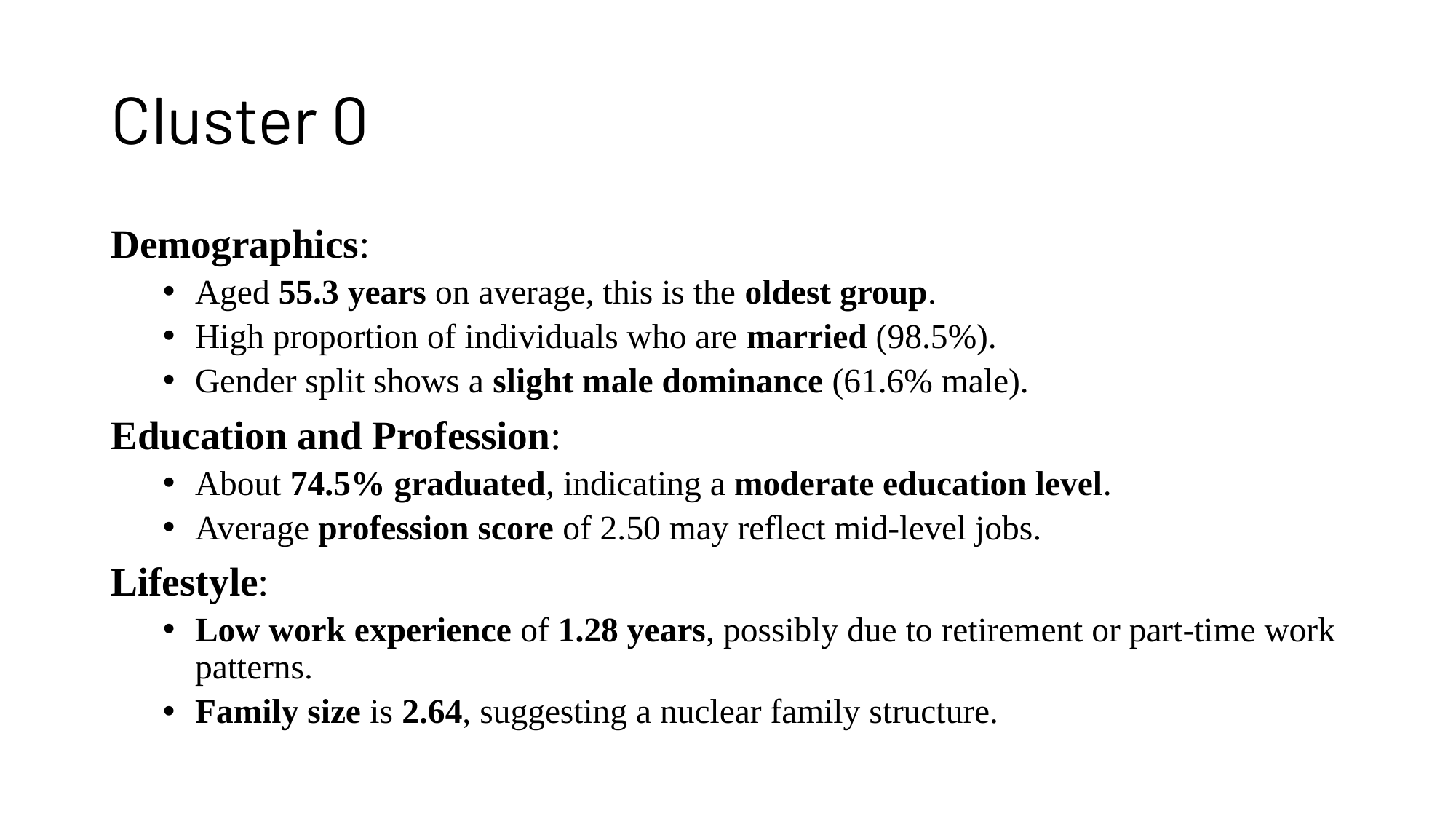

# Cluster 0
Demographics:
Aged 55.3 years on average, this is the oldest group.
High proportion of individuals who are married (98.5%).
Gender split shows a slight male dominance (61.6% male).
Education and Profession:
About 74.5% graduated, indicating a moderate education level.
Average profession score of 2.50 may reflect mid-level jobs.
Lifestyle:
Low work experience of 1.28 years, possibly due to retirement or part-time work patterns.
Family size is 2.64, suggesting a nuclear family structure.